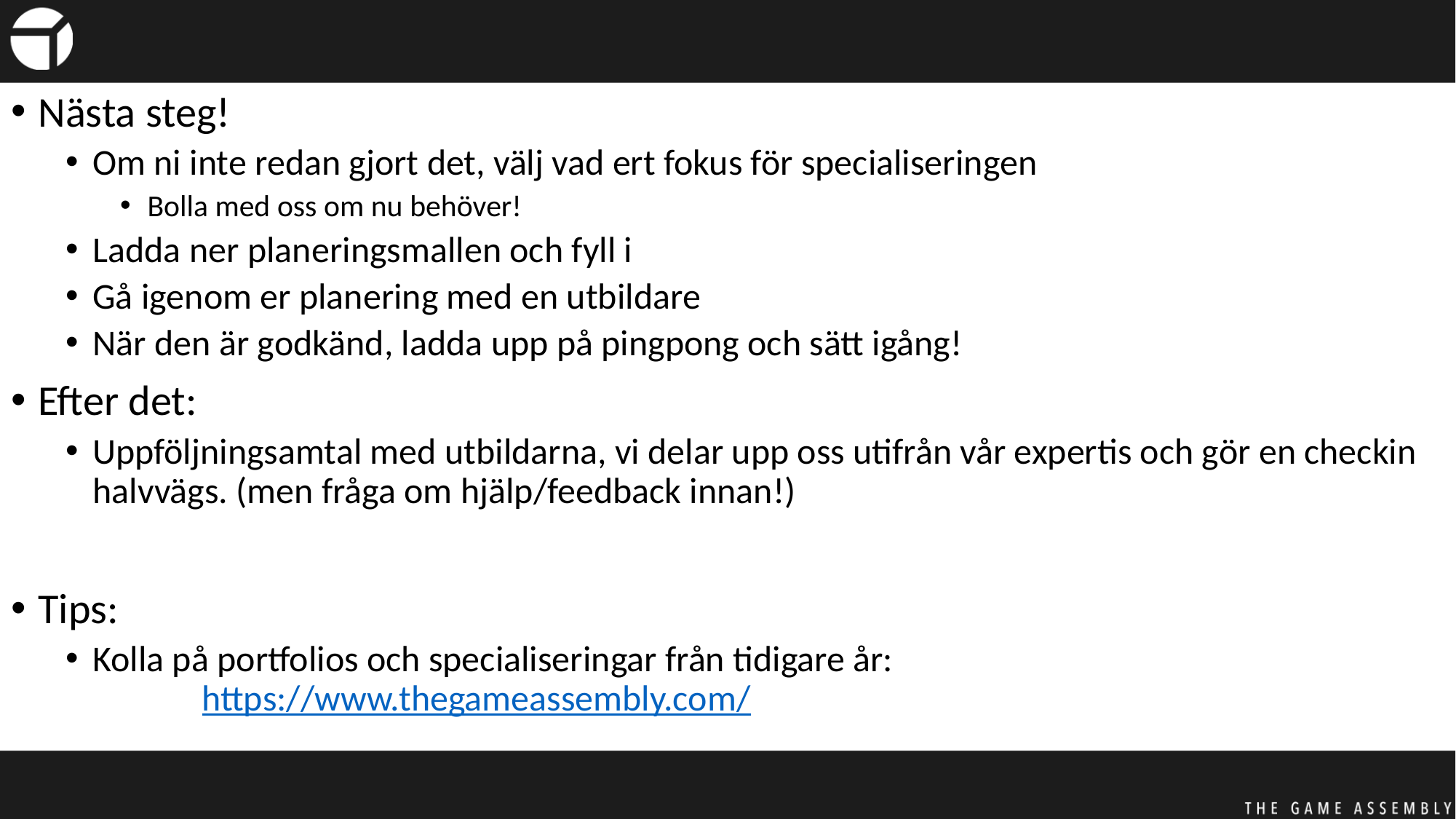

#
Nästa steg!
Om ni inte redan gjort det, välj vad ert fokus för specialiseringen
Bolla med oss om nu behöver!
Ladda ner planeringsmallen och fyll i
Gå igenom er planering med en utbildare
När den är godkänd, ladda upp på pingpong och sätt igång!
Efter det:
Uppföljningsamtal med utbildarna, vi delar upp oss utifrån vår expertis och gör en checkin halvvägs. (men fråga om hjälp/feedback innan!)

Tips:
Kolla på portfolios och specialiseringar från tidigare år:
	https://www.thegameassembly.com/